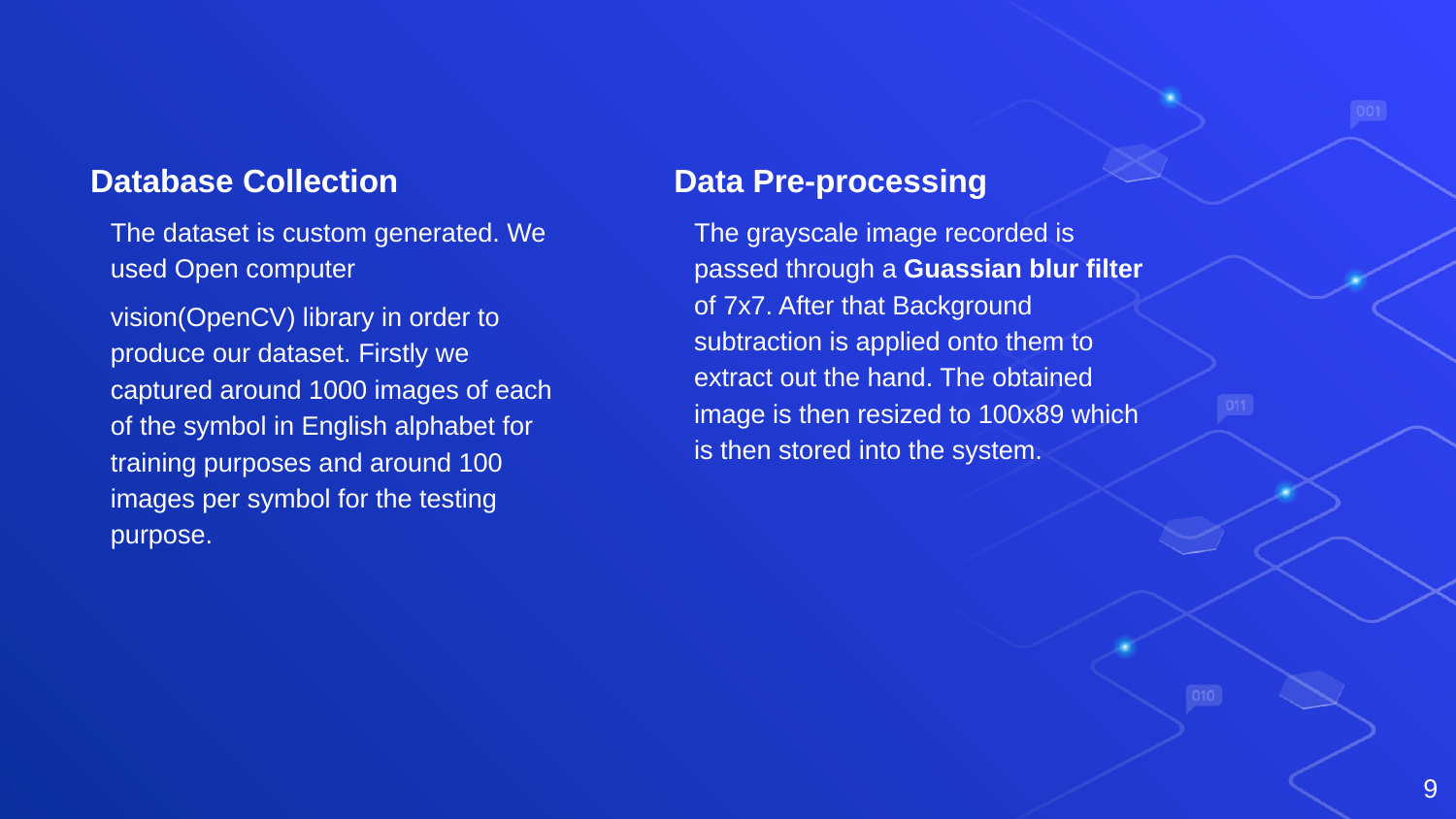

Database Collection
The dataset is custom generated. We used Open computer
vision(OpenCV) library in order to produce our dataset. Firstly we captured around 1000 images of each of the symbol in English alphabet for training purposes and around 100 images per symbol for the testing purpose.
Data Pre-processing
The grayscale image recorded is passed through a Guassian blur filter of 7x7. After that Background subtraction is applied onto them to extract out the hand. The obtained image is then resized to 100x89 which is then stored into the system.
9